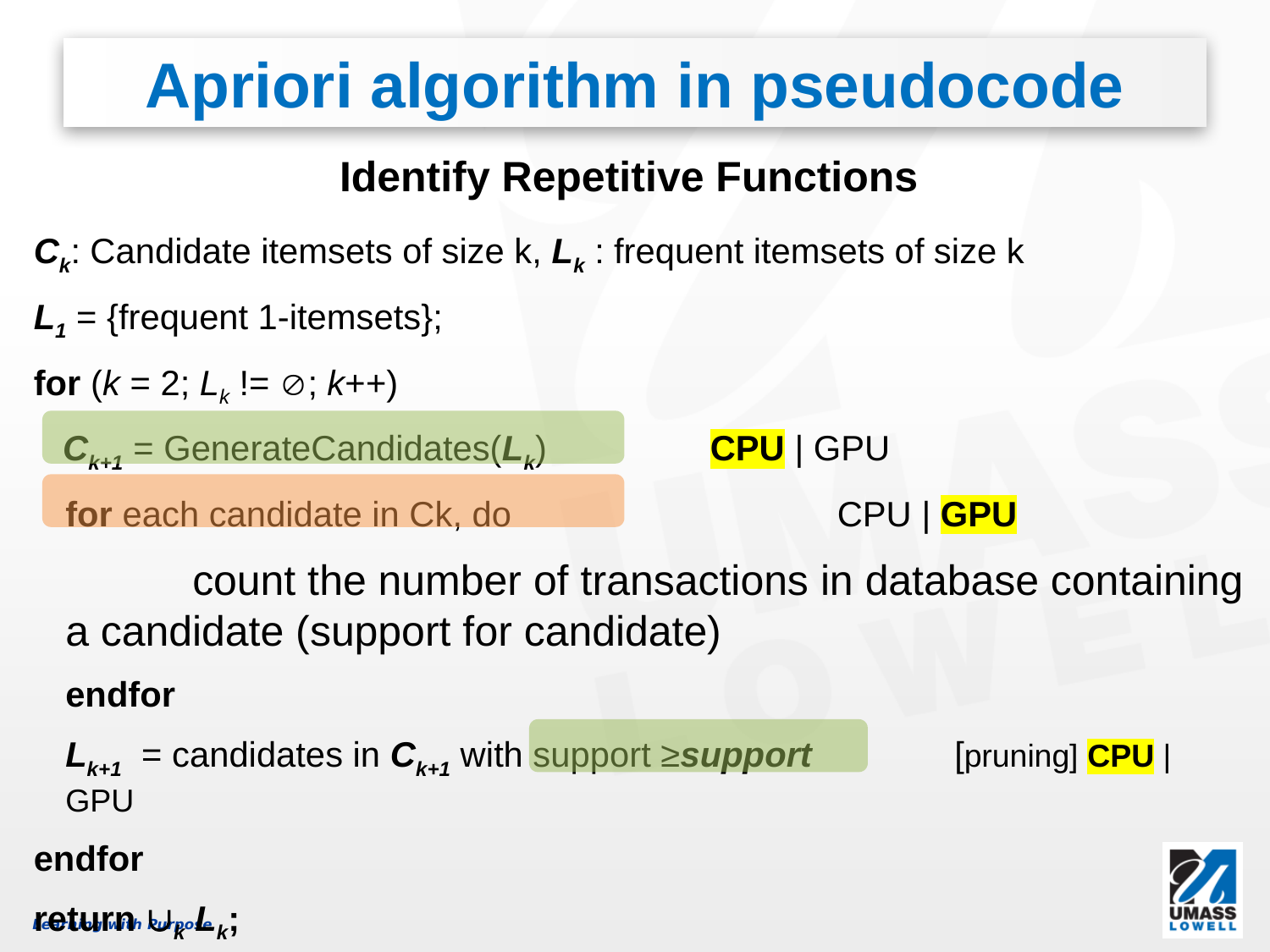

# Apriori algorithm in pseudocode
Identify Repetitive Functions
Ck: Candidate itemsets of size k, Lk : frequent itemsets of size k
L1 = {frequent 1-itemsets};
for (k = 2; Lk != ∅; k++)
   Ck+1 = GenerateCandidates(Lk)‏		 CPU | GPU
	for each candidate in Ck, do	 		 CPU | GPU
		count the number of transactions in database containing a candidate (support for candidate)
	endfor
	Lk+1  = candidates in Ck+1 with support ≥support  	[pruning] CPU | GPU
endfor
return ∪k Lk;